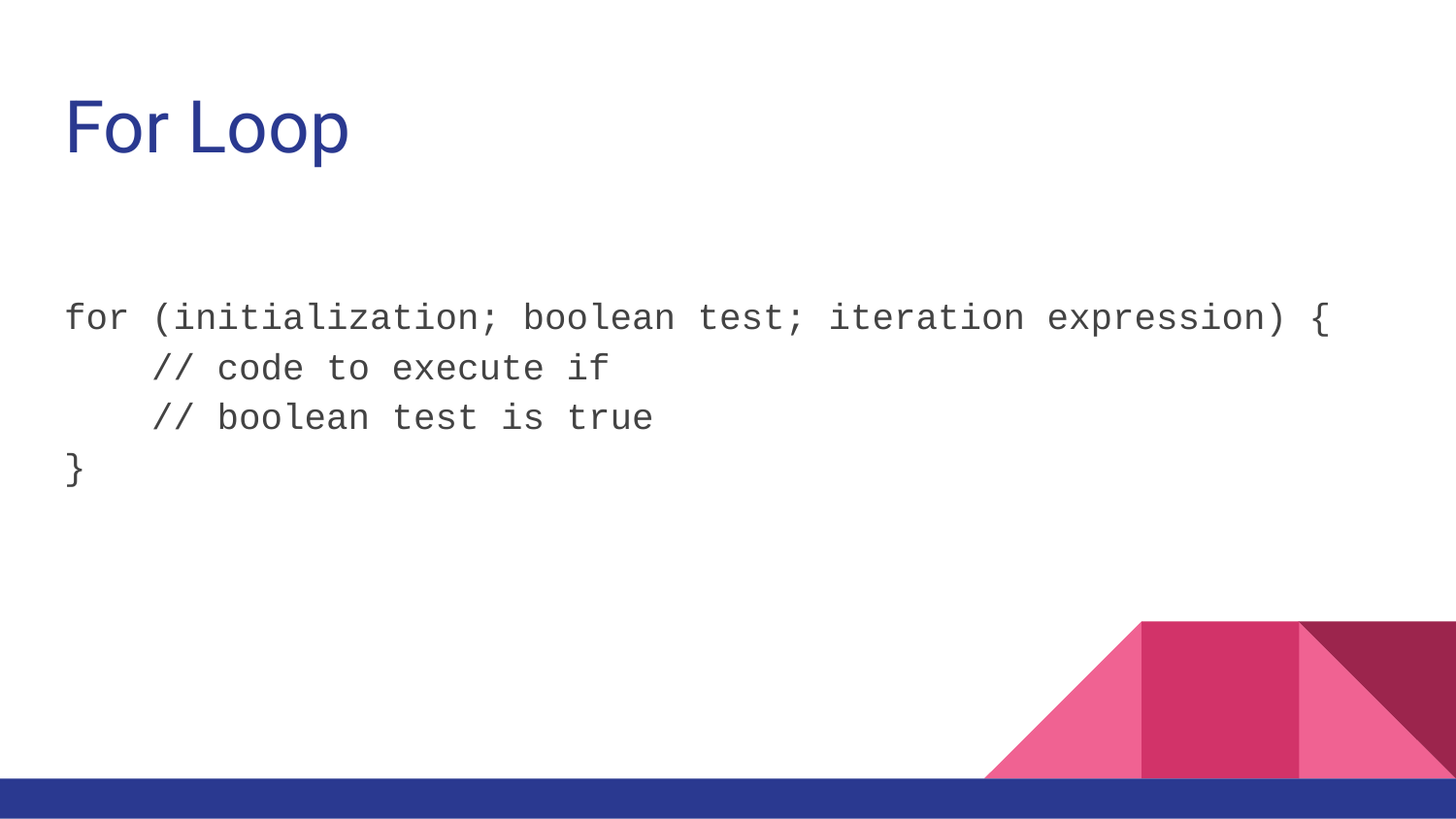

# For Loop

for (initialization; boolean test; iteration expression) {
    // code to execute if
    // boolean test is true
}